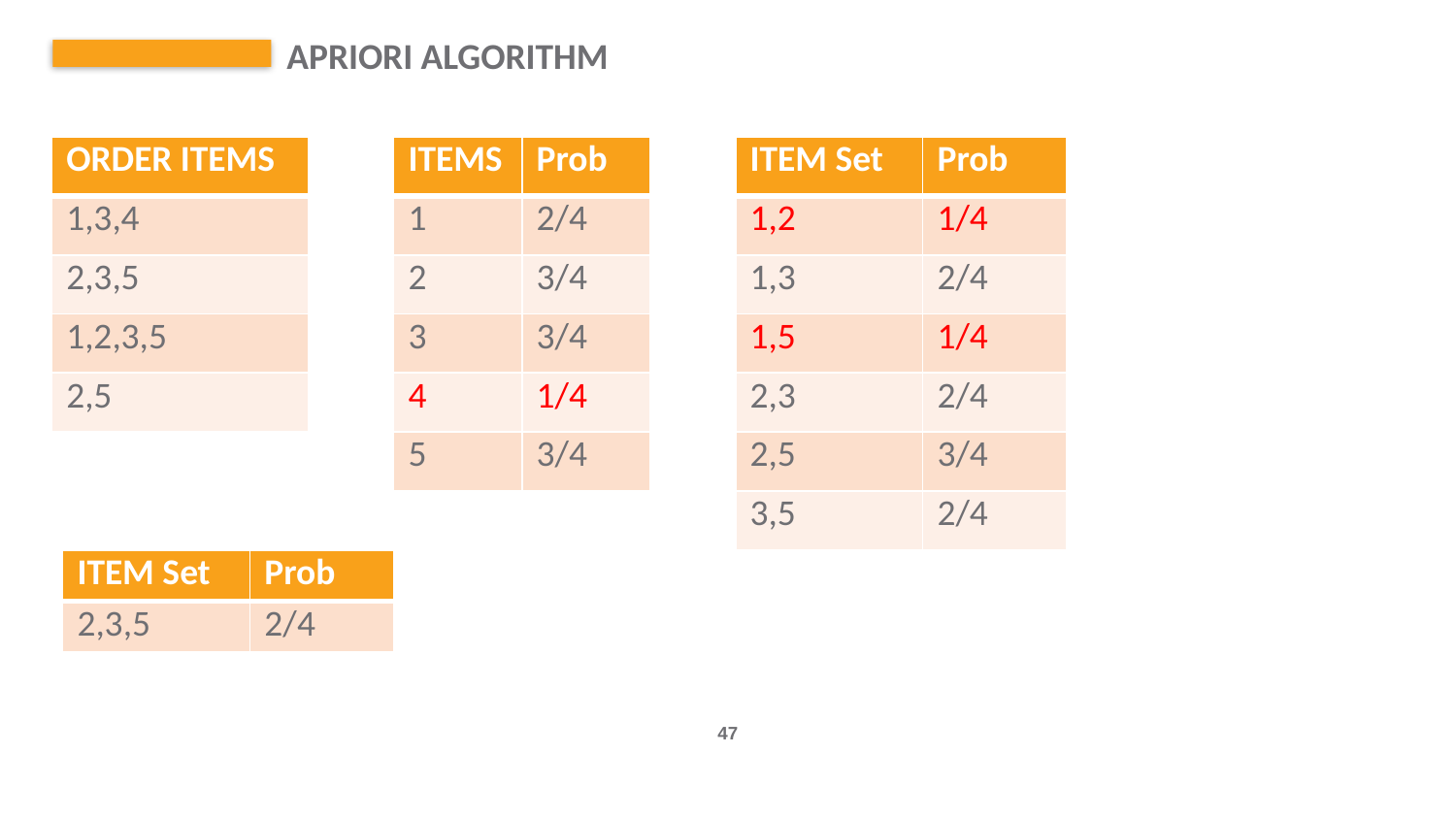

APRIORI ALGORITHM
| ORDER ITEMS |
| --- |
| 1,3,4 |
| 2,3,5 |
| 1,2,3,5 |
| 2,5 |
| ITEMS | Prob |
| --- | --- |
| 1 | 2/4 |
| 2 | 3/4 |
| 3 | 3/4 |
| 4 | 1/4 |
| 5 | 3/4 |
| ITEM Set | Prob |
| --- | --- |
| 1,2 | 1/4 |
| 1,3 | 2/4 |
| 1,5 | 1/4 |
| 2,3 | 2/4 |
| 2,5 | 3/4 |
| 3,5 | 2/4 |
| ITEM Set | Prob |
| --- | --- |
| 2,3,5 | 2/4 |